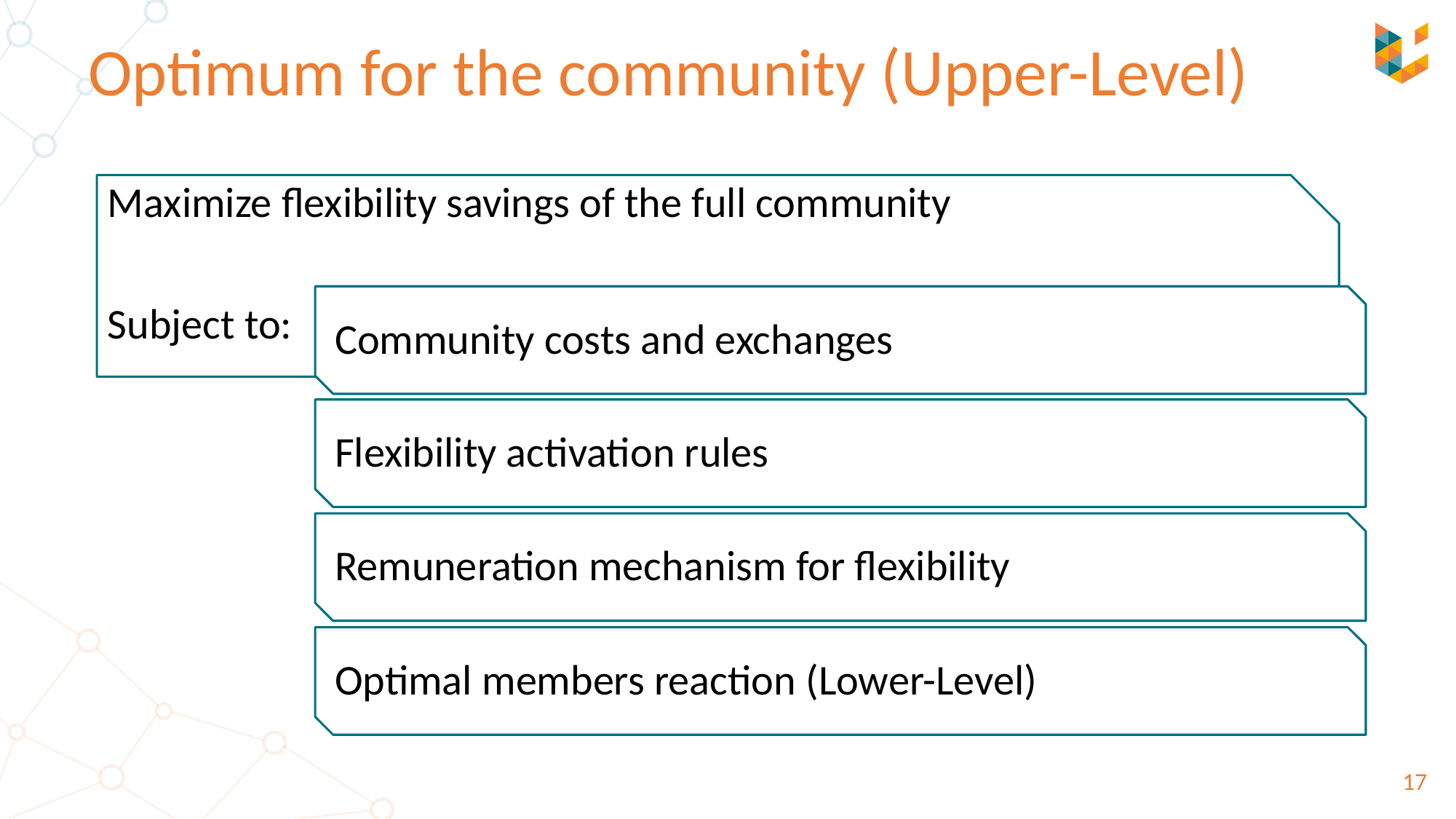

# Optimum for the community (Upper-Level)
Maximize flexibility savings of the full community

Subject to:
Community costs and exchanges
Flexibility activation rules
Remuneration mechanism for flexibility
Optimal members reaction (Lower-Level)
17